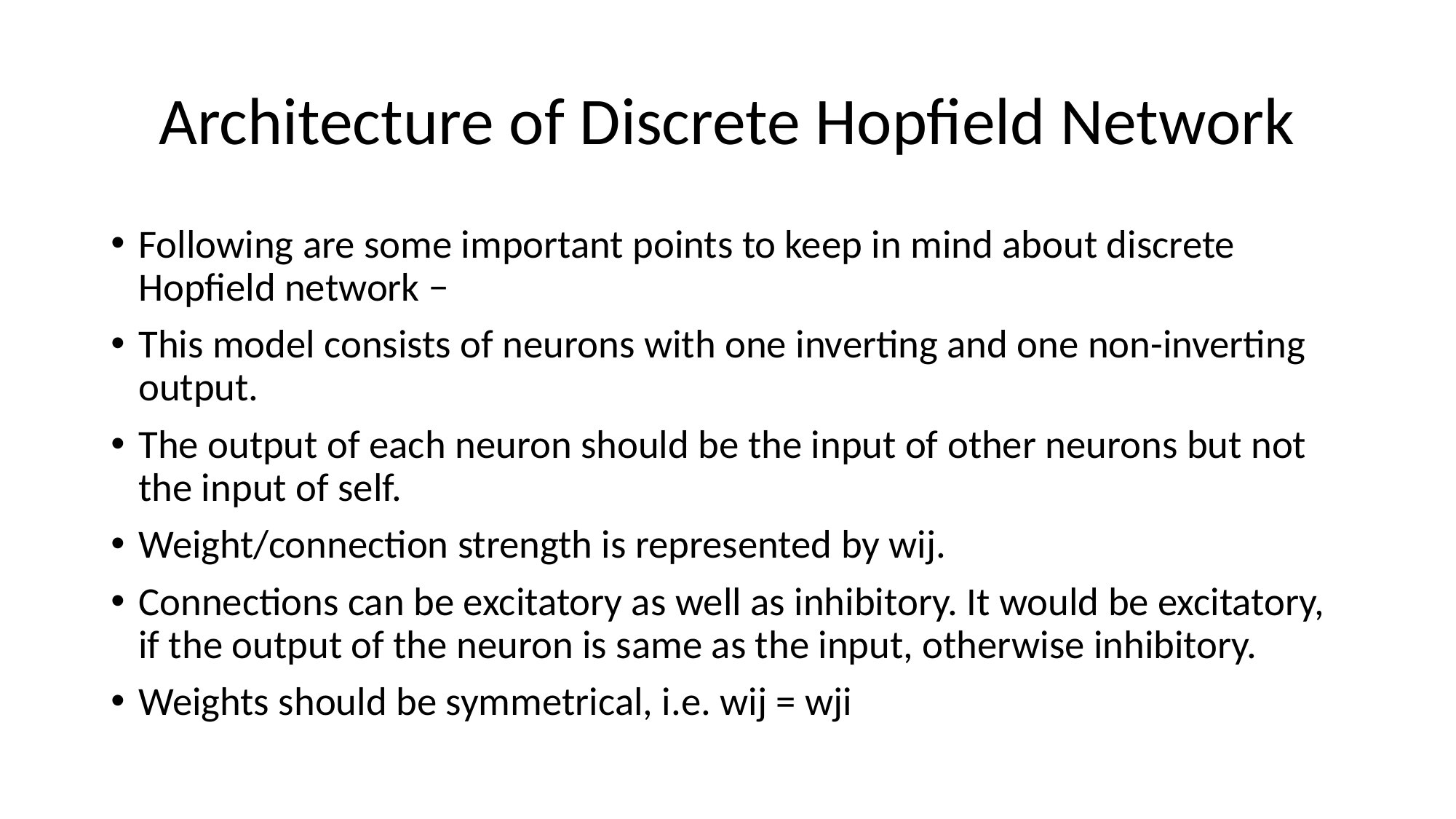

# Architecture of Discrete Hopfield Network
Following are some important points to keep in mind about discrete Hopfield network −
This model consists of neurons with one inverting and one non-inverting output.
The output of each neuron should be the input of other neurons but not the input of self.
Weight/connection strength is represented by wij.
Connections can be excitatory as well as inhibitory. It would be excitatory, if the output of the neuron is same as the input, otherwise inhibitory.
Weights should be symmetrical, i.e. wij = wji